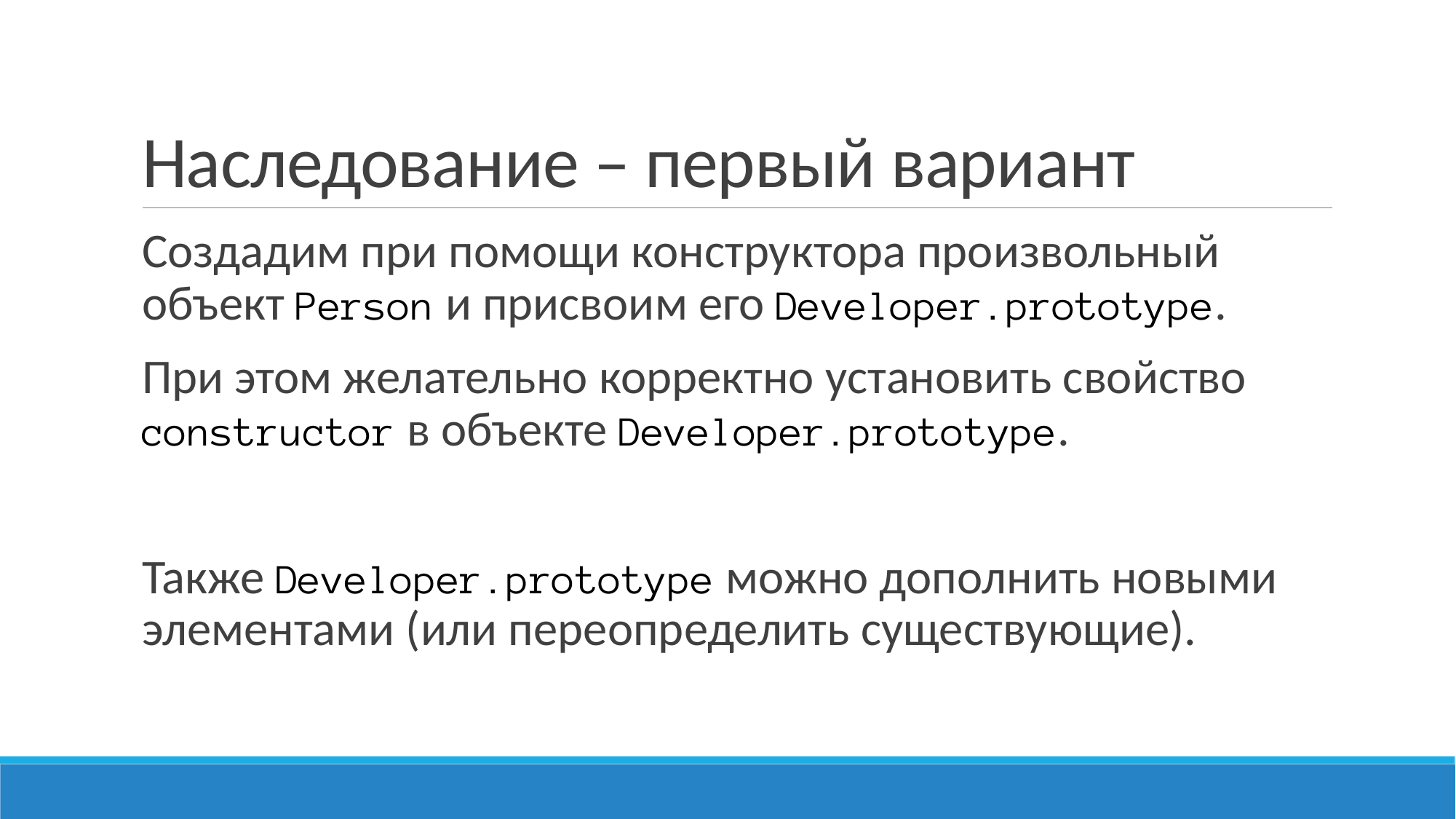

# Наследование – первый вариант
Создадим при помощи конструктора произвольный объект Person и присвоим его Developer.prototype.
При этом желательно корректно установить свойство constructor в объекте Developer.prototype.

Также Developer.prototype можно дополнить новыми элементами (или переопределить существующие).